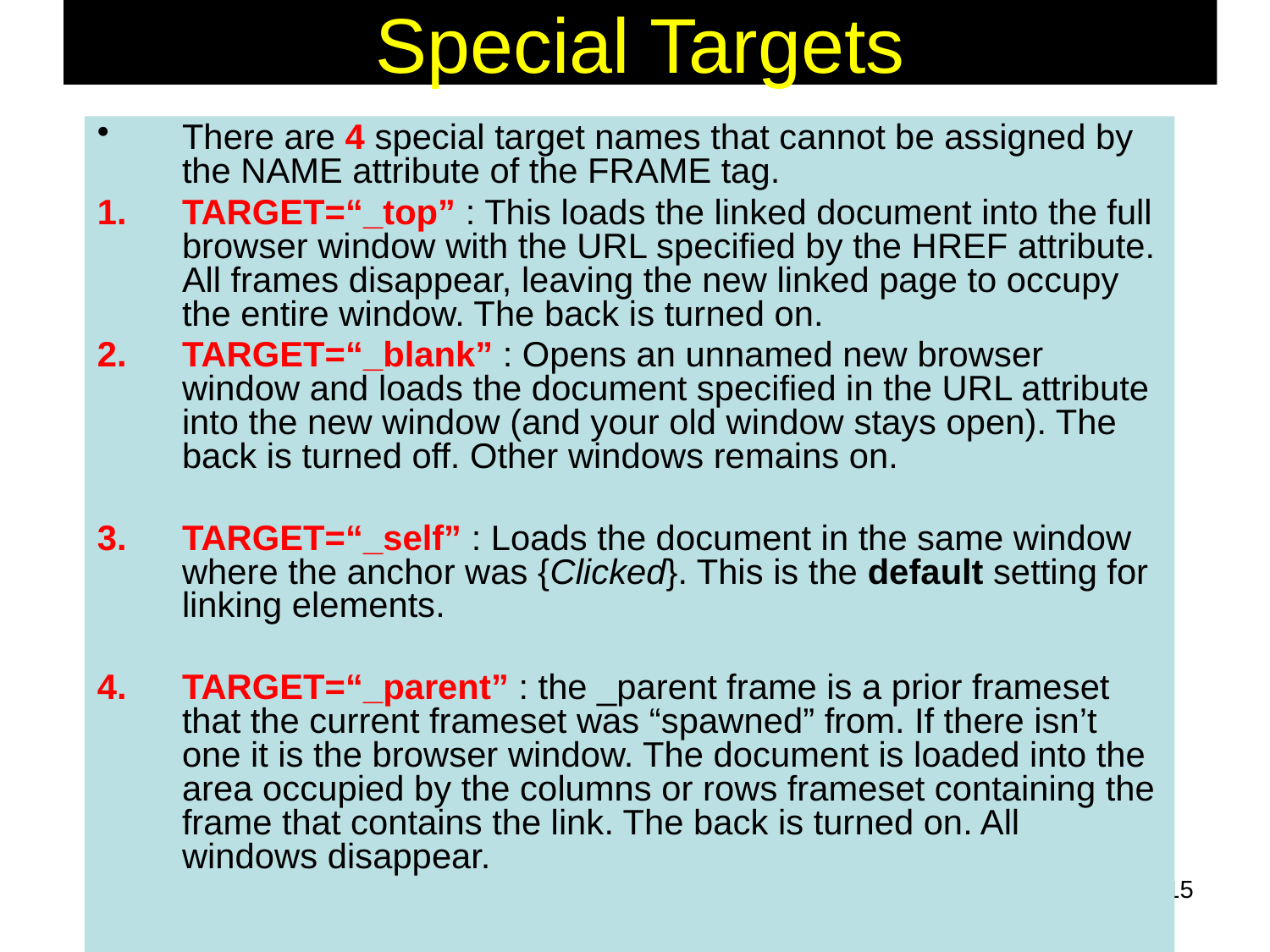

# Special Targets
There are 4 special target names that cannot be assigned by the NAME attribute of the FRAME tag.
1.	TARGET=“_top” : This loads the linked document into the full browser window with the URL specified by the HREF attribute. All frames disappear, leaving the new linked page to occupy the entire window. The back is turned on.
2.	TARGET=“_blank” : Opens an unnamed new browser window and loads the document specified in the URL attribute into the new window (and your old window stays open). The back is turned off. Other windows remains on.

3.	TARGET=“_self” : Loads the document in the same window where the anchor was {Clicked}. This is the default setting for linking elements.

4.	TARGET=“_parent” : the _parent frame is a prior frameset that the current frameset was “spawned” from. If there isn’t one it is the browser window. The document is loaded into the area occupied by the columns or rows frameset containing the frame that contains the link. The back is turned on. All windows disappear.
115